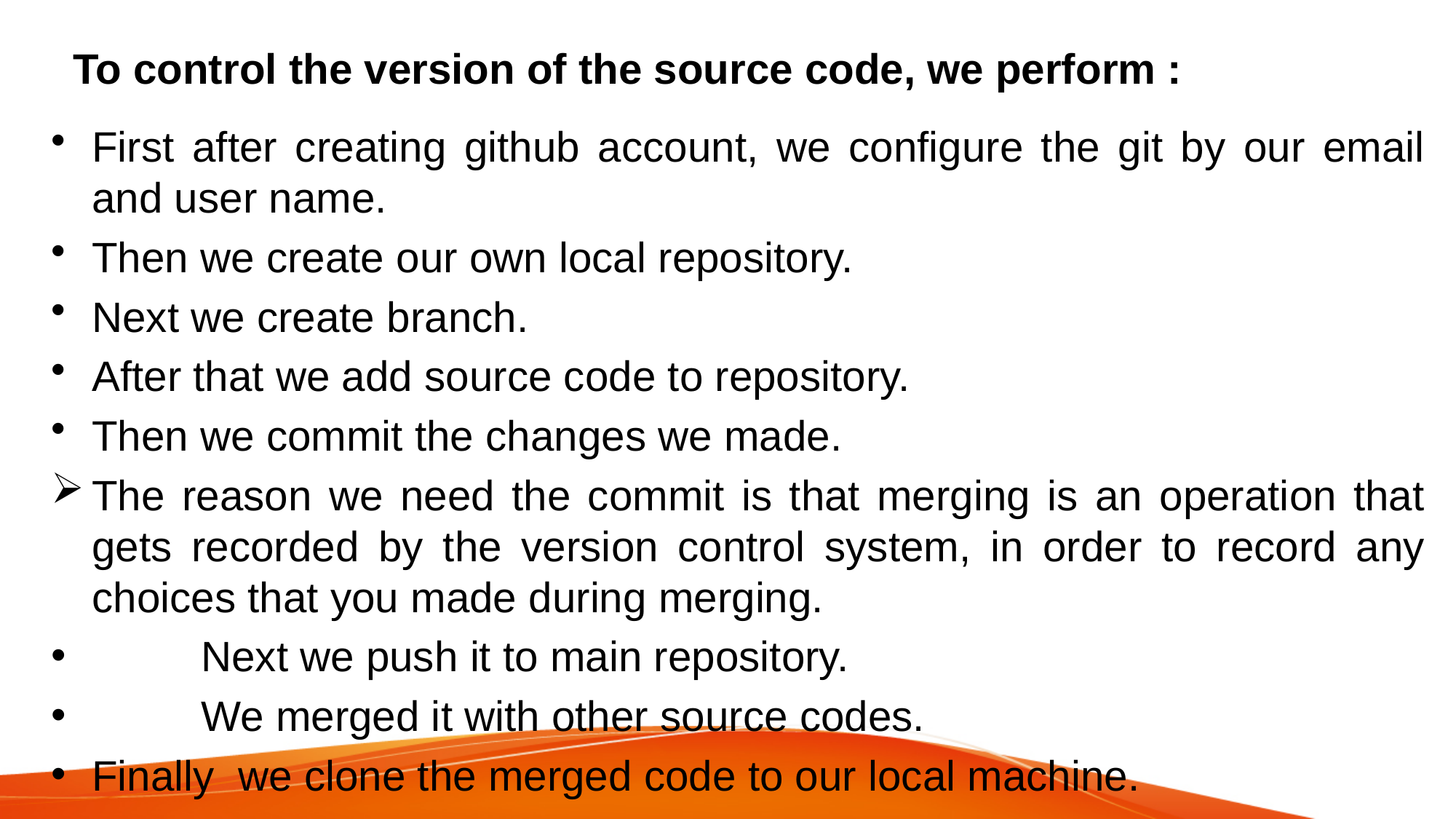

# To control the version of the source code, we perform :
First after creating github account, we configure the git by our email and user name.
Then we create our own local repository.
Next we create branch.
After that we add source code to repository.
Then we commit the changes we made.
The reason we need the commit is that merging is an operation that gets recorded by the version control system, in order to record any choices that you made during merging.
	Next we push it to main repository.
	We merged it with other source codes.
Finally  we clone the merged code to our local machine.